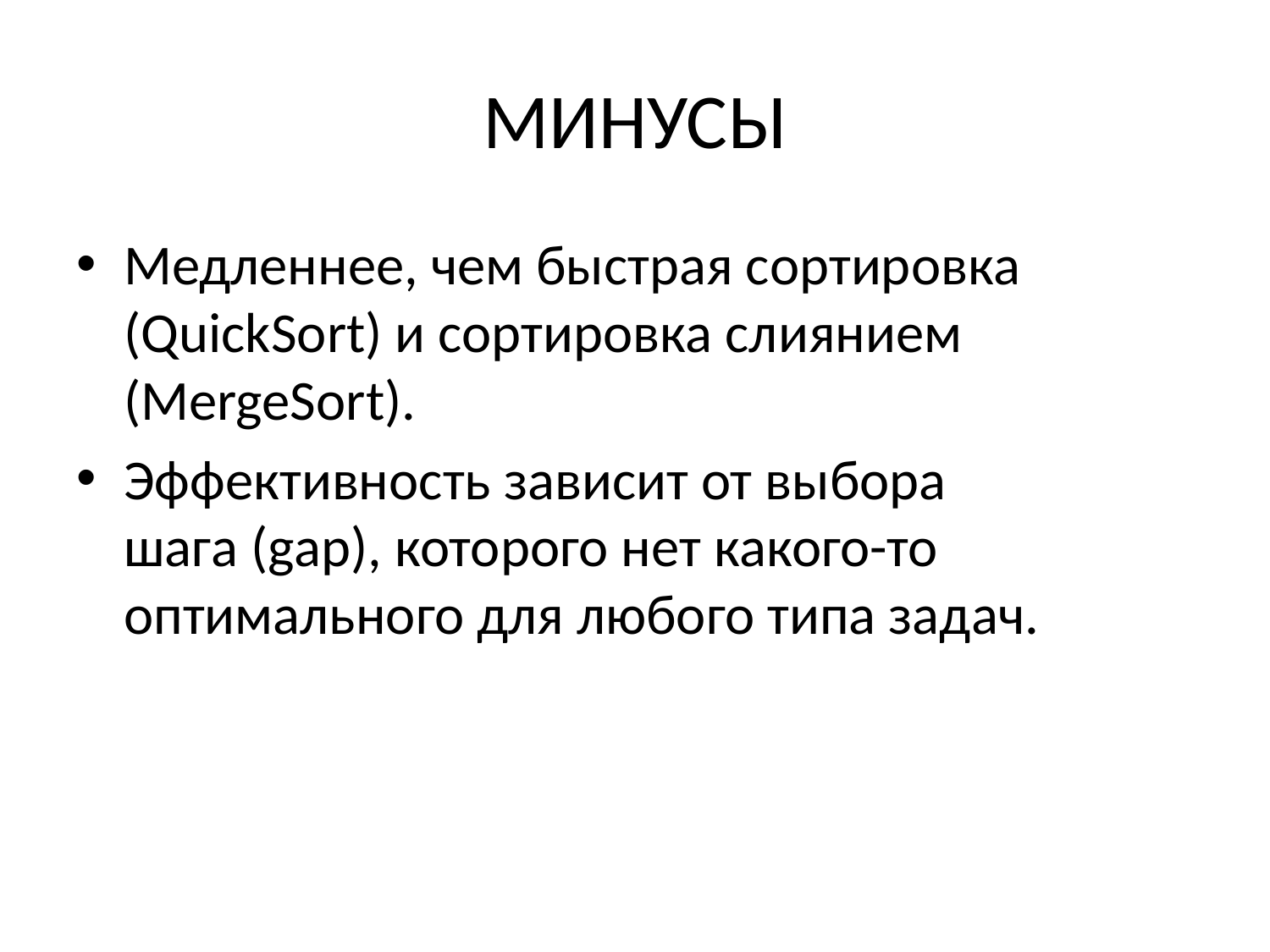

# МИНУСЫ
Медленнее, чем быстрая сортировка (QuickSort) и сортировка слиянием (MergeSort).
Эффективность зависит от выбора шага (gap), которого нет какого-то оптимального для любого типа задач.